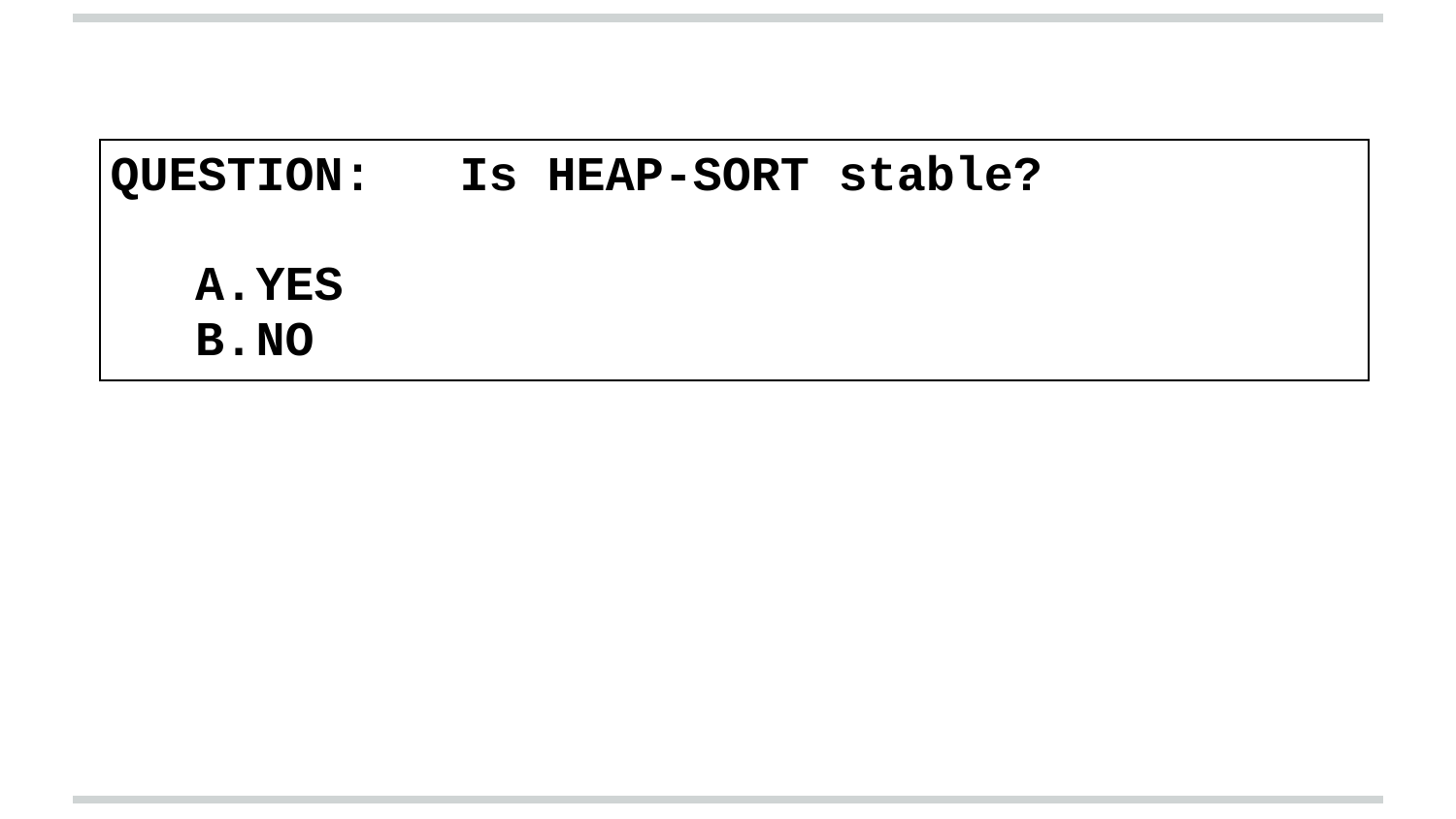

| QUESTION: Is HEAP-SORT stable? YES NO |
| --- |